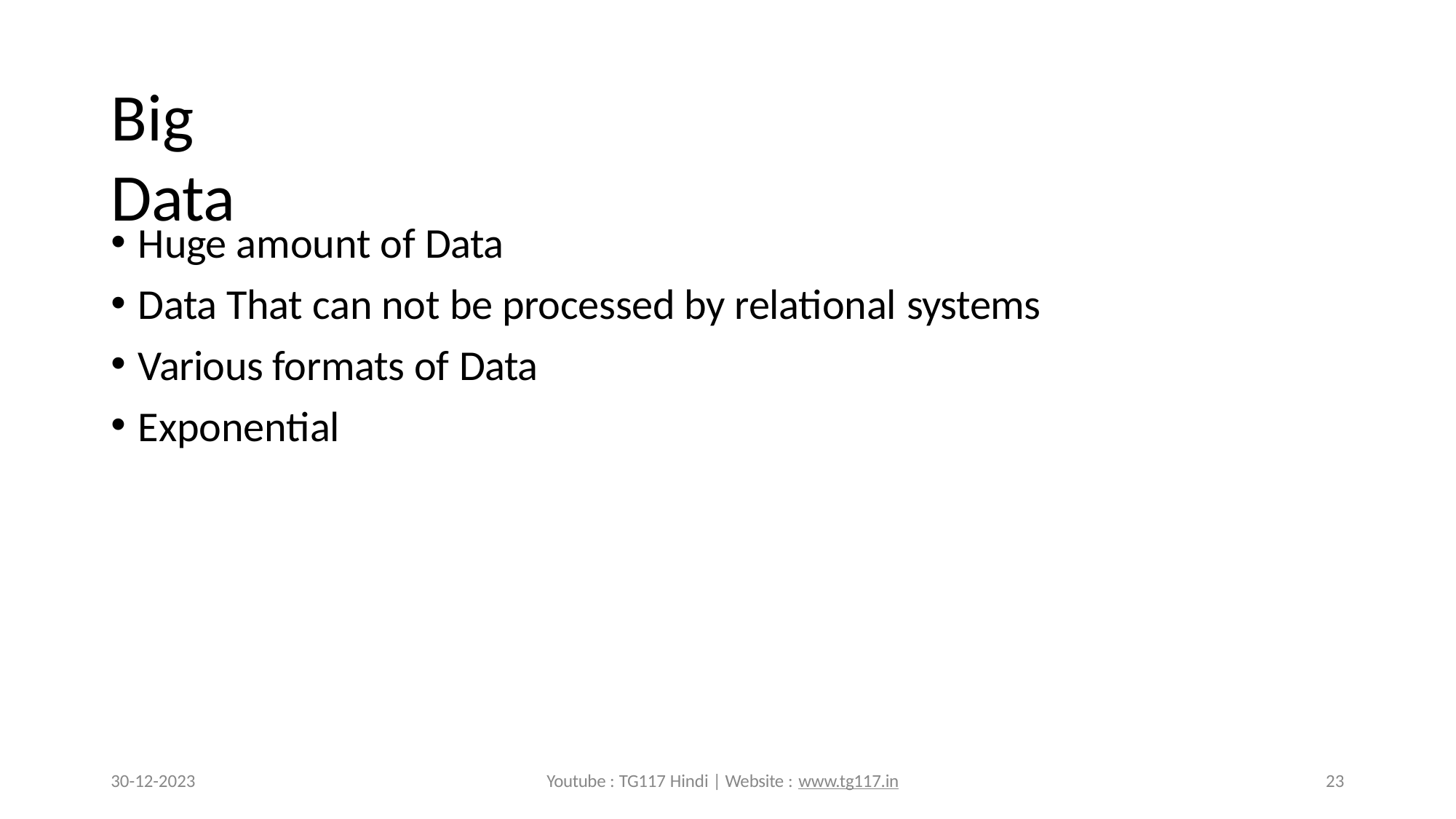

# Big Data
Huge amount of Data
Data That can not be processed by relational systems
Various formats of Data
Exponential
30-12-2023
Youtube : TG117 Hindi | Website : www.tg117.in
23